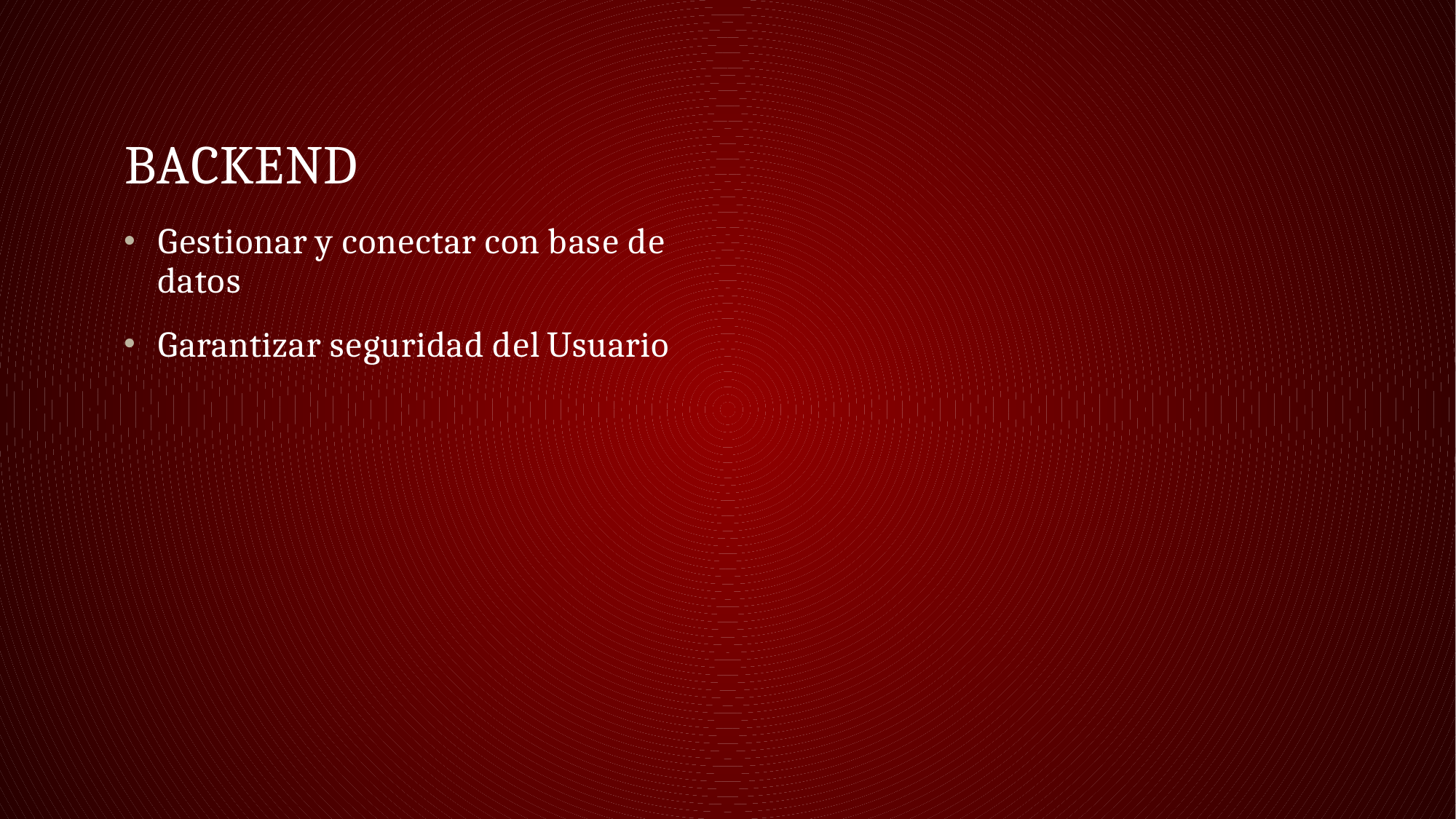

# Backend
Gestionar y conectar con base de datos
Garantizar seguridad del Usuario